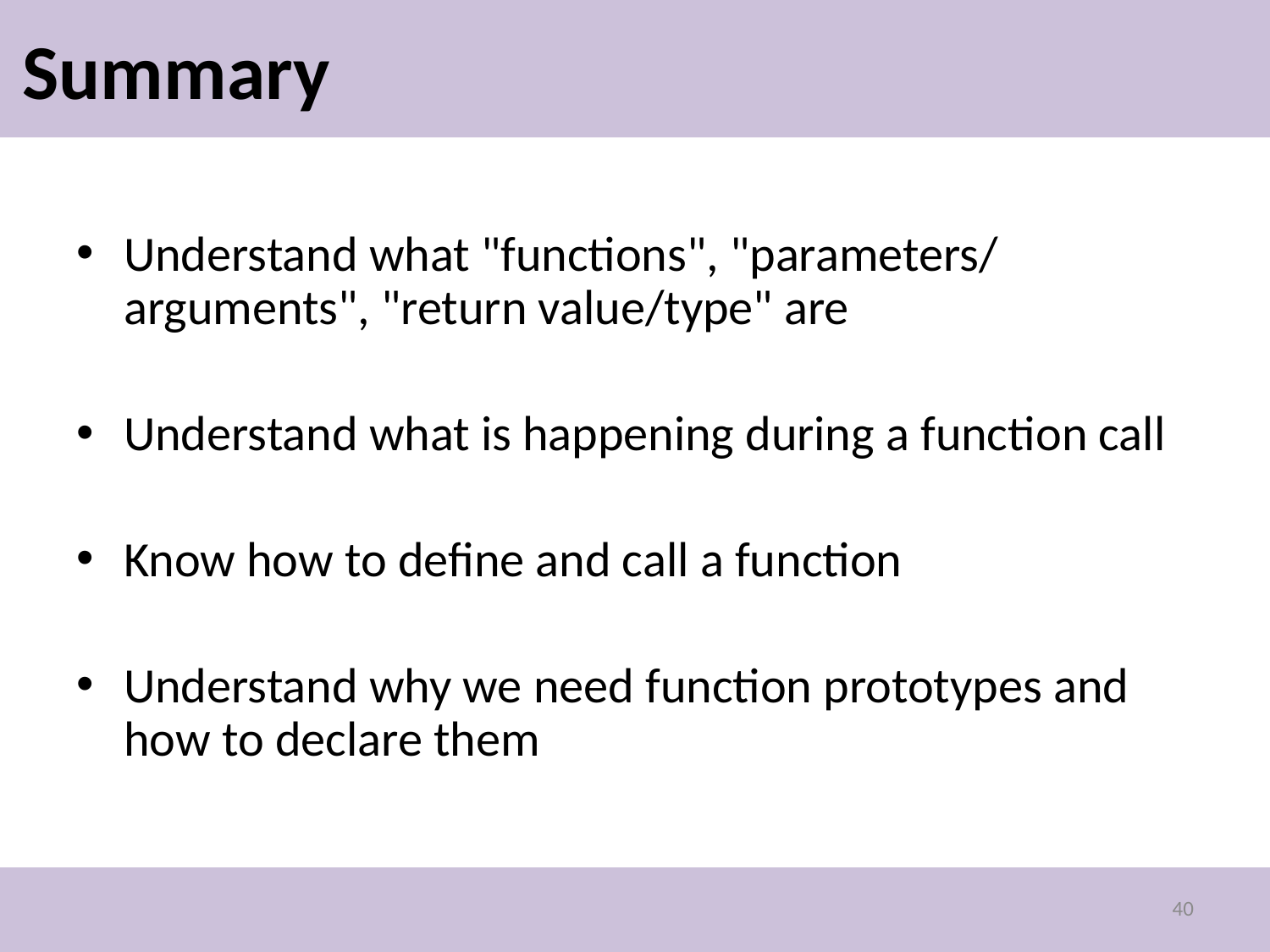

# Summary
Understand what "functions", "parameters/ arguments", "return value/type" are

Understand what is happening during a function call

Know how to define and call a function

Understand why we need function prototypes and how to declare them
40